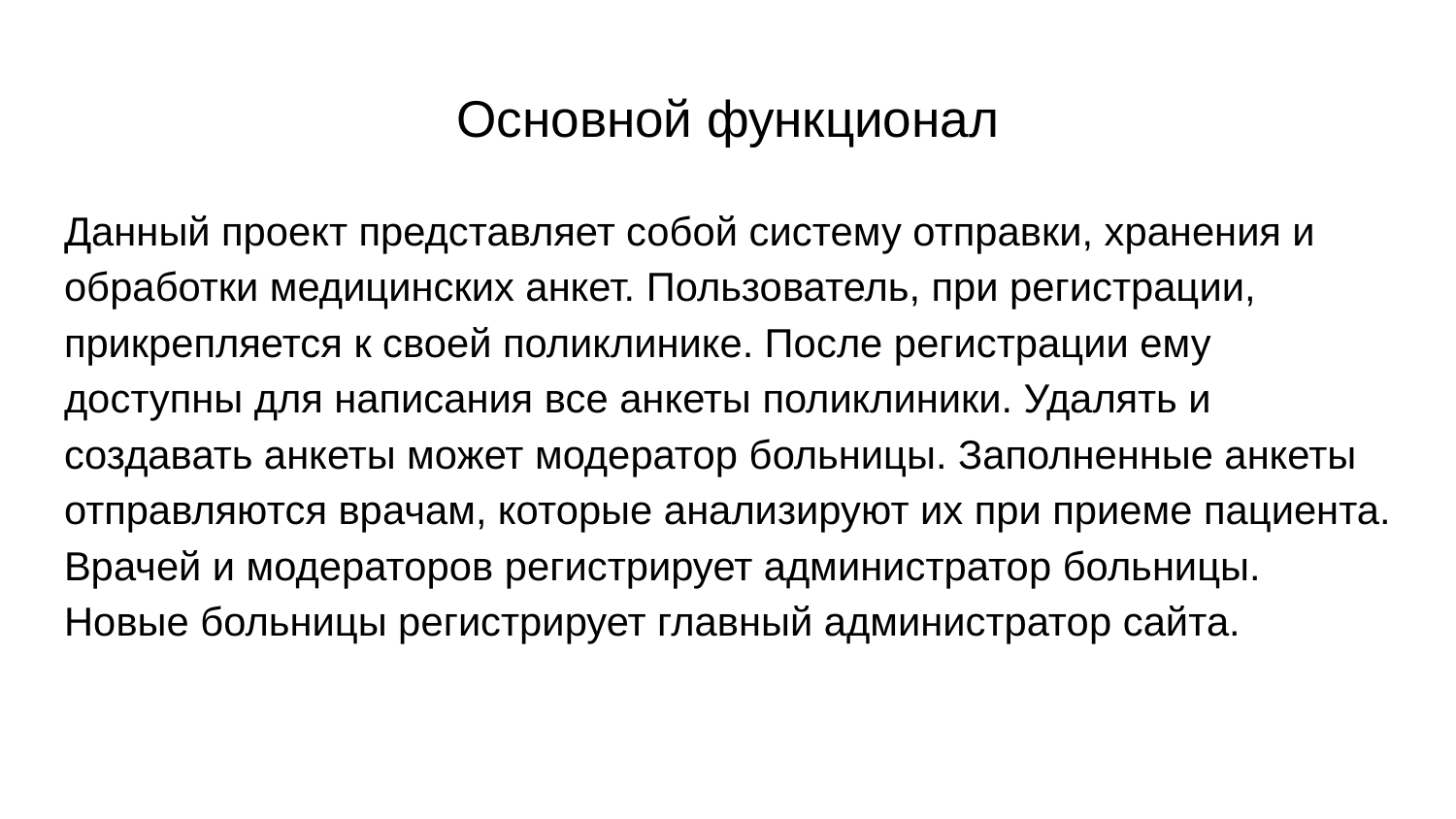

# Основной функционал
Данный проект представляет собой систему отправки, хранения и обработки медицинских анкет. Пользователь, при регистрации, прикрепляется к своей поликлинике. После регистрации ему доступны для написания все анкеты поликлиники. Удалять и создавать анкеты может модератор больницы. Заполненные анкеты отправляются врачам, которые анализируют их при приеме пациента. Врачей и модераторов регистрирует администратор больницы. Новые больницы регистрирует главный администратор сайта.